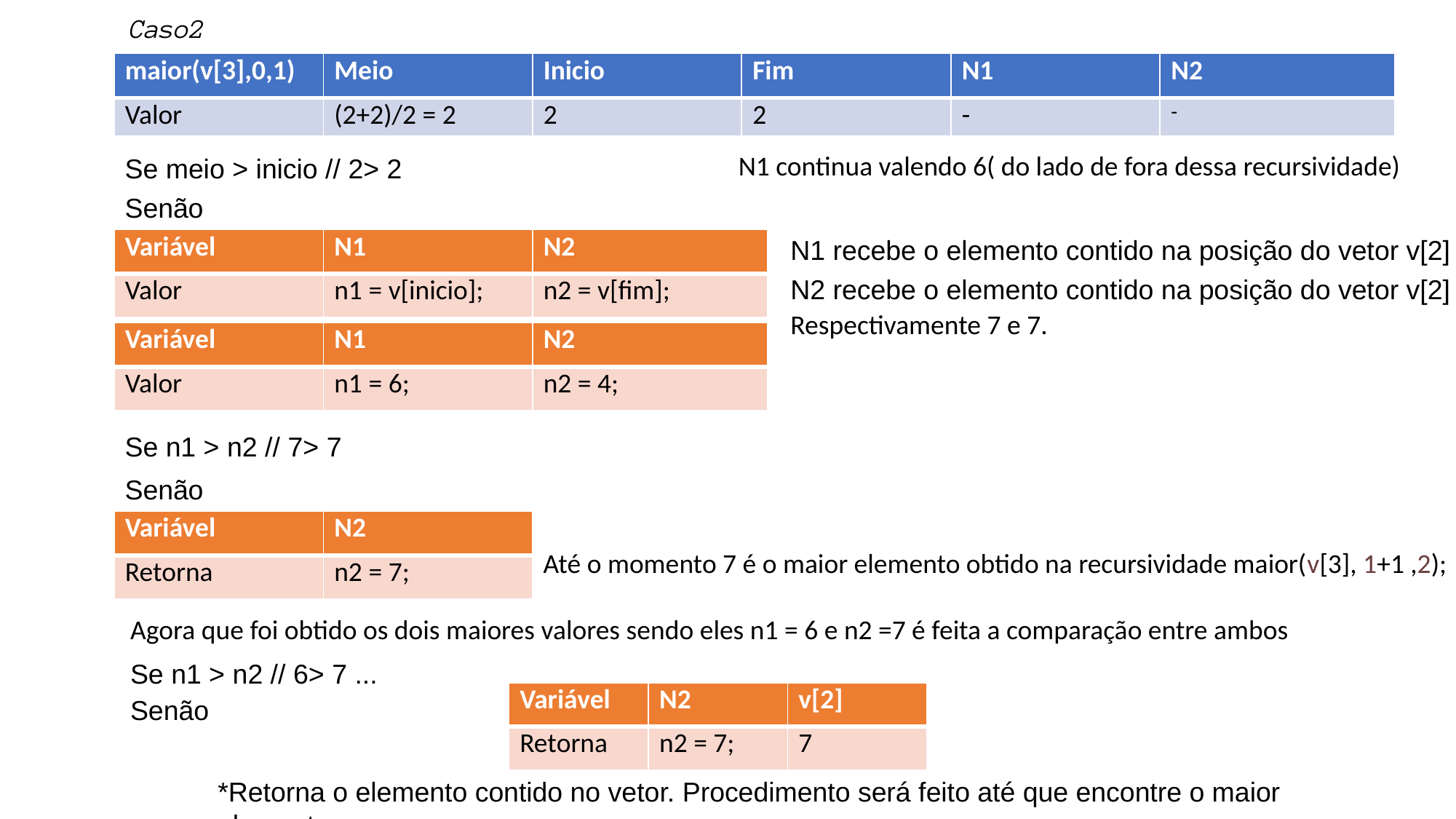

Caso2
| maior(v[3],0,1) | Meio | Inicio | Fim | N1 | N2 |
| --- | --- | --- | --- | --- | --- |
| Valor | (2+2)/2 = 2 | 2 | 2 | - | - |
N1 continua valendo 6( do lado de fora dessa recursividade)
Se meio > inicio // 2> 2
Senão
N1 recebe o elemento contido na posição do vetor v[2]
| Variável | N1 | N2 |
| --- | --- | --- |
| Valor | n1 = v[inicio]; | n2 = v[fim]; |
N2 recebe o elemento contido na posição do vetor v[2]
Respectivamente 7 e 7.
| Variável | N1 | N2 |
| --- | --- | --- |
| Valor | n1 = 6; | n2 = 4; |
Se n1 > n2 // 7> 7
Senão
| Variável | N2 |
| --- | --- |
| Retorna | n2 = 7; |
Até o momento 7 é o maior elemento obtido na recursividade maior(v[3], 1+1 ,2);

Agora que foi obtido os dois maiores valores sendo eles n1 = 6 e n2 =7 é feita a comparação entre ambos
Se n1 > n2 // 6> 7 ...
| Variável | N2 | v[2] |
| --- | --- | --- |
| Retorna | n2 = 7; | 7 |
Senão
*Retorna o elemento contido no vetor. Procedimento será feito até que encontre o maior elemento.